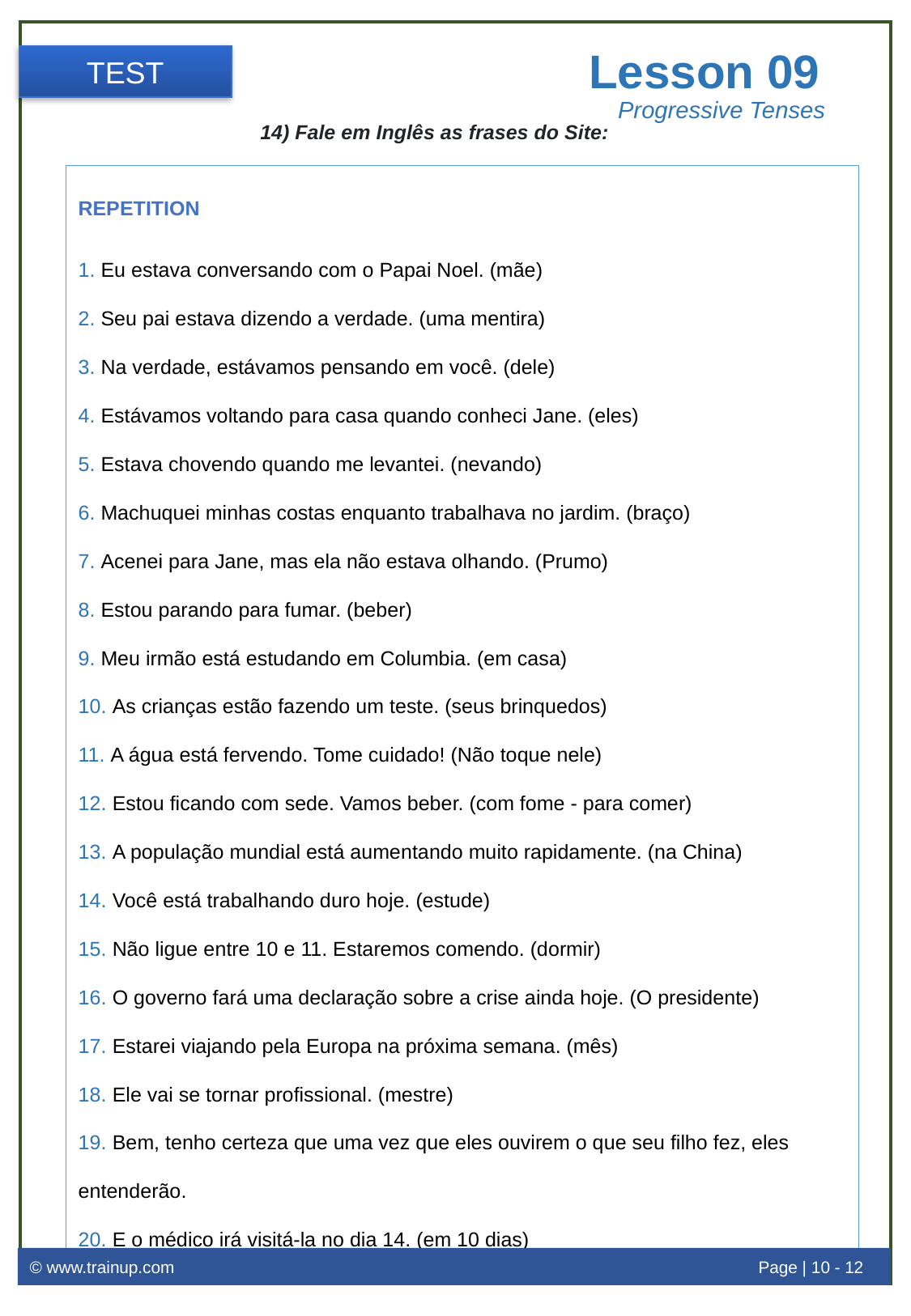

Lesson 09
TEST

Progressive Tenses
14) Fale em Inglês as frases do Site:
REPETITION
1. Eu estava conversando com o Papai Noel. (mãe)
2. Seu pai estava dizendo a verdade. (uma mentira)
3. Na verdade, estávamos pensando em você. (dele)
4. Estávamos voltando para casa quando conheci Jane. (eles)
5. Estava chovendo quando me levantei. (nevando)
6. Machuquei minhas costas enquanto trabalhava no jardim. (braço)
7. Acenei para Jane, mas ela não estava olhando. (Prumo)
8. Estou parando para fumar. (beber)
9. Meu irmão está estudando em Columbia. (em casa)
10. As crianças estão fazendo um teste. (seus brinquedos)
11. A água está fervendo. Tome cuidado! (Não toque nele)
12. Estou ficando com sede. Vamos beber. (com fome - para comer)
13. A população mundial está aumentando muito rapidamente. (na China)
14. Você está trabalhando duro hoje. (estude)
15. Não ligue entre 10 e 11. Estaremos comendo. (dormir)
16. O governo fará uma declaração sobre a crise ainda hoje. (O presidente)
17. Estarei viajando pela Europa na próxima semana. (mês)
18. Ele vai se tornar profissional. (mestre)
19. Bem, tenho certeza que uma vez que eles ouvirem o que seu filho fez, eles entenderão.
20. E o médico irá visitá-la no dia 14. (em 10 dias)
© www.trainup.com					Page | 10 - 12